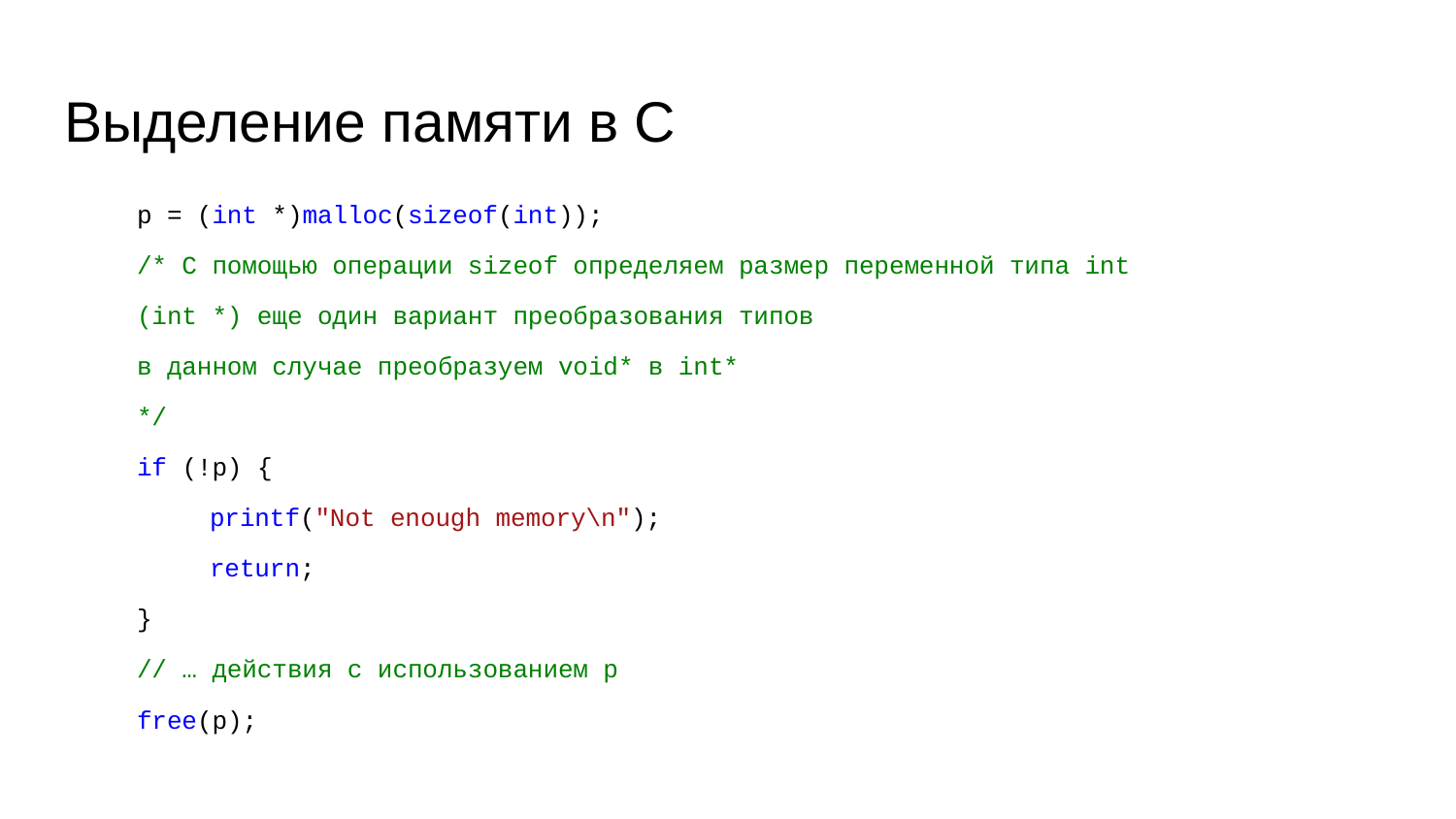

# Выделение памяти в C
p = (int *)malloc(sizeof(int));
/* С помощью операции sizeof определяем размер переменной типа int
(int *) еще один вариант преобразования типов
в данном случае преобразуем void* в int*
*/
if (!p) {
printf("Not enough memory\n");
return;
}
// … действия с использованием p
free(p);